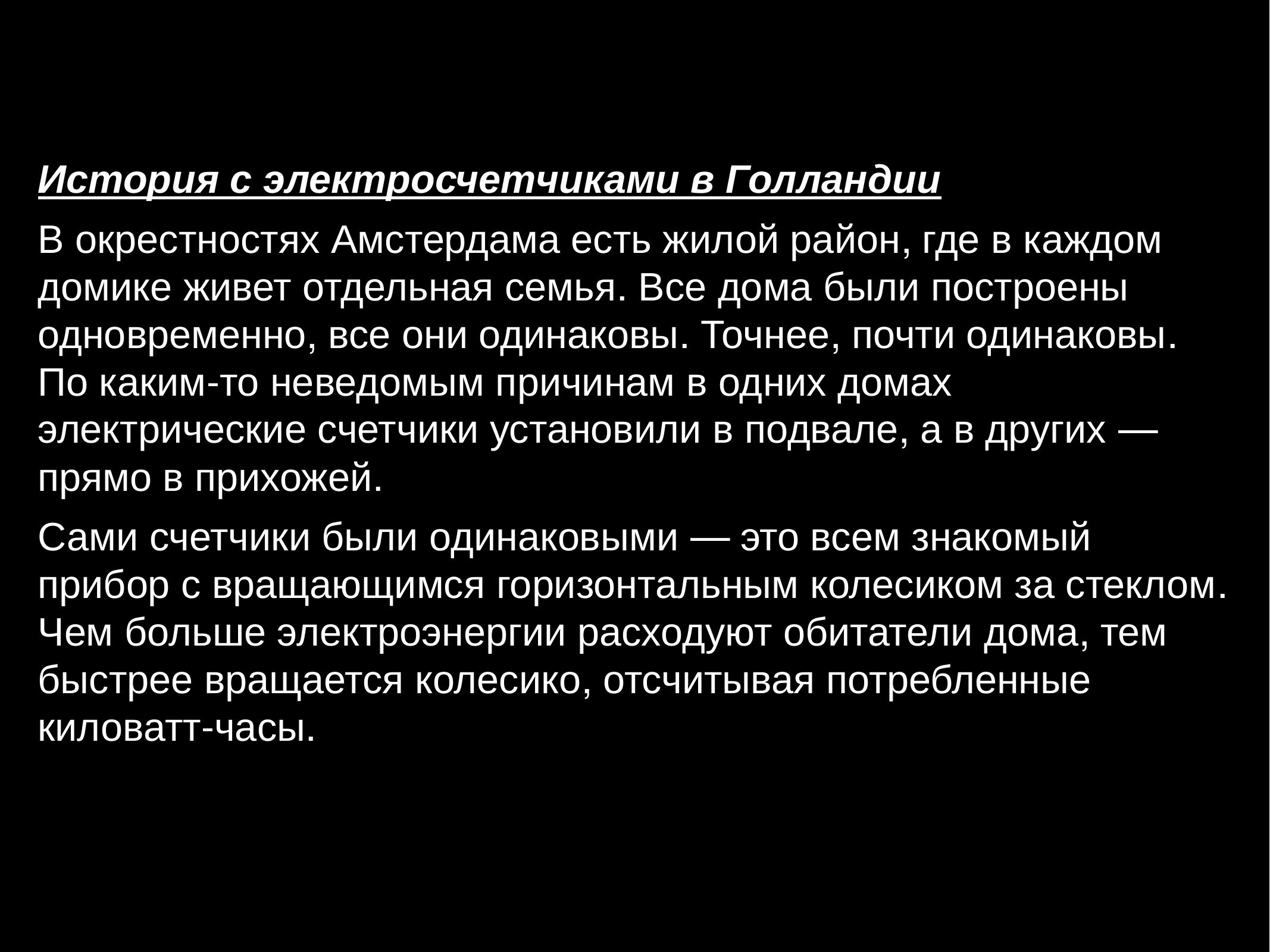

76
История с электросчетчиками в Голландии
В окрестностях Амстердама есть жилой район, где в каждом домике живет отдельная семья. Все дома были построены одновременно, все они одинаковы. Точнее, почти одинаковы. По каким-то неведомым причинам в одних домах электрические счетчики установили в подвале, а в других — прямо в прихожей.
Сами счетчики были одинаковыми — это всем знакомый прибор с вращающимся горизонтальным колесиком за стеклом. Чем больше электроэнергии расходуют обитатели дома, тем быстрее вращается колесико, отсчитывая потребленные киловатт-часы.